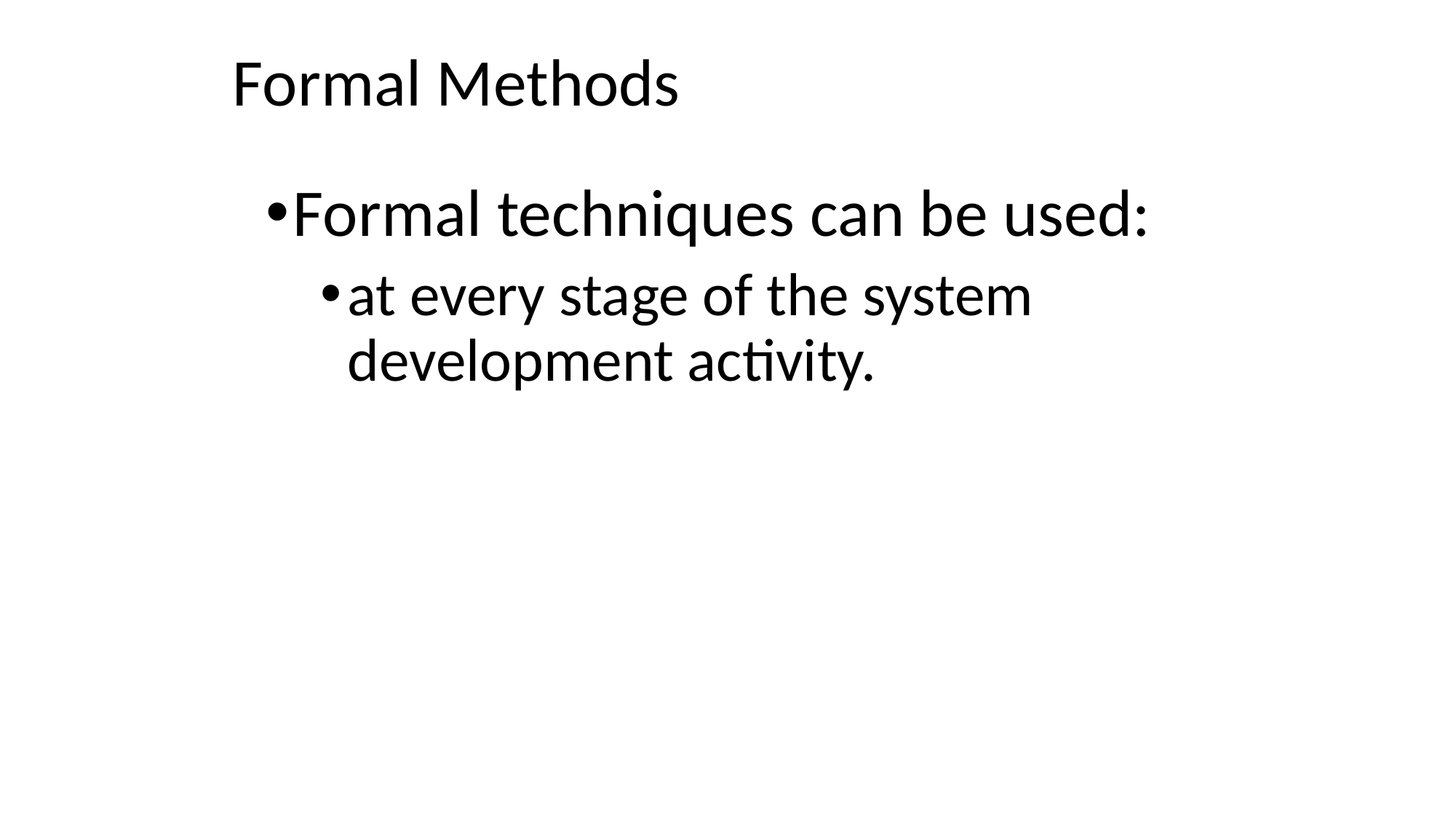

# Formal Methods
Formal techniques can be used:
at every stage of the system development activity.